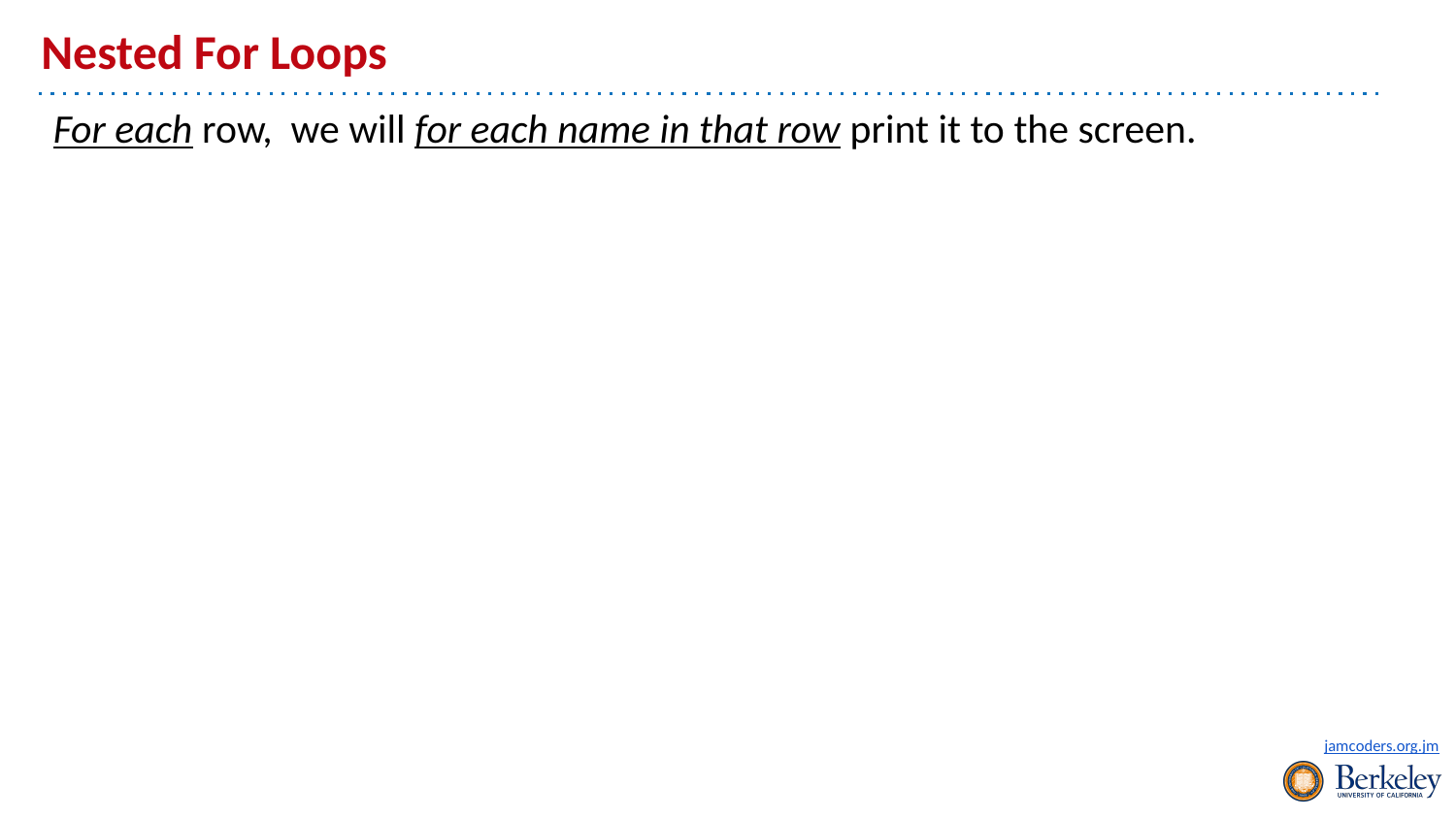

# Nested For Loops
For each row,  we will for each name in that row print it to the screen.